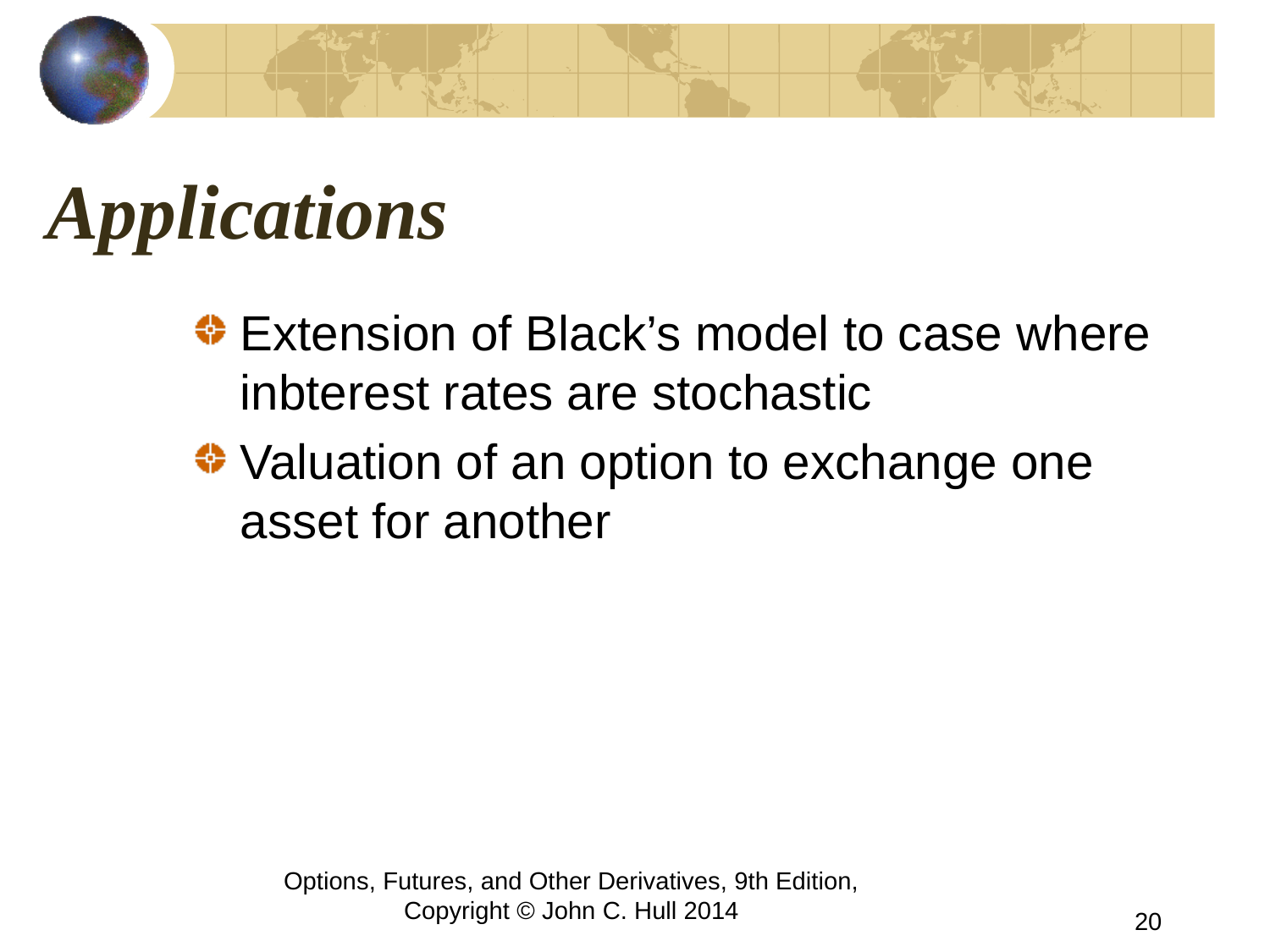

# Applications
Extension of Black’s model to case where inbterest rates are stochastic
Valuation of an option to exchange one asset for another
Options, Futures, and Other Derivatives, 9th Edition, Copyright © John C. Hull 2014
20